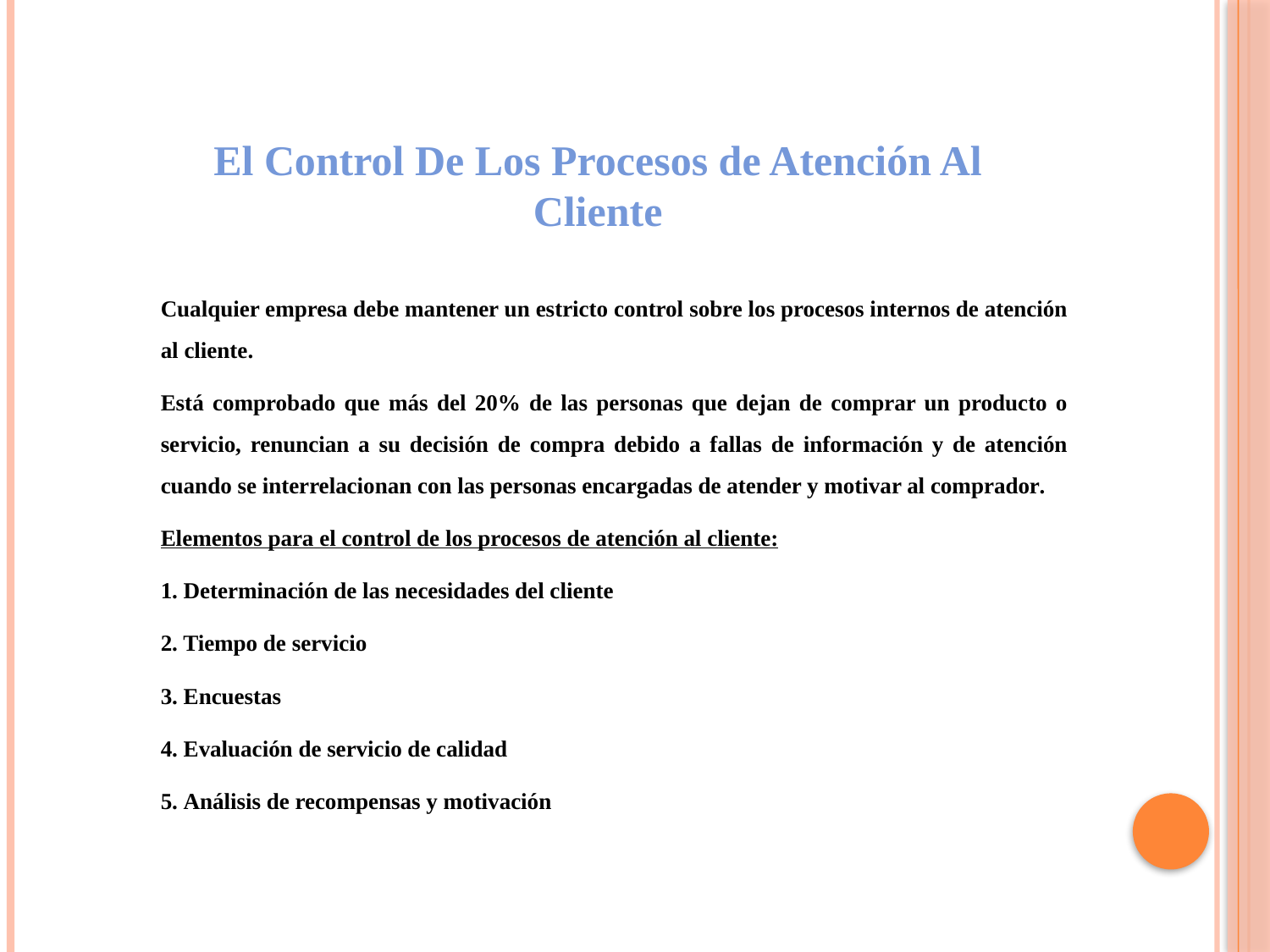

El Control De Los Procesos de Atención Al Cliente
Cualquier empresa debe mantener un estricto control sobre los procesos internos de atención al cliente.
Está comprobado que más del 20% de las personas que dejan de comprar un producto o servicio, renuncian a su decisión de compra debido a fallas de información y de atención cuando se interrelacionan con las personas encargadas de atender y motivar al comprador.
Elementos para el control de los procesos de atención al cliente:
1. Determinación de las necesidades del cliente
2. Tiempo de servicio
3. Encuestas
4. Evaluación de servicio de calidad
5. Análisis de recompensas y motivación